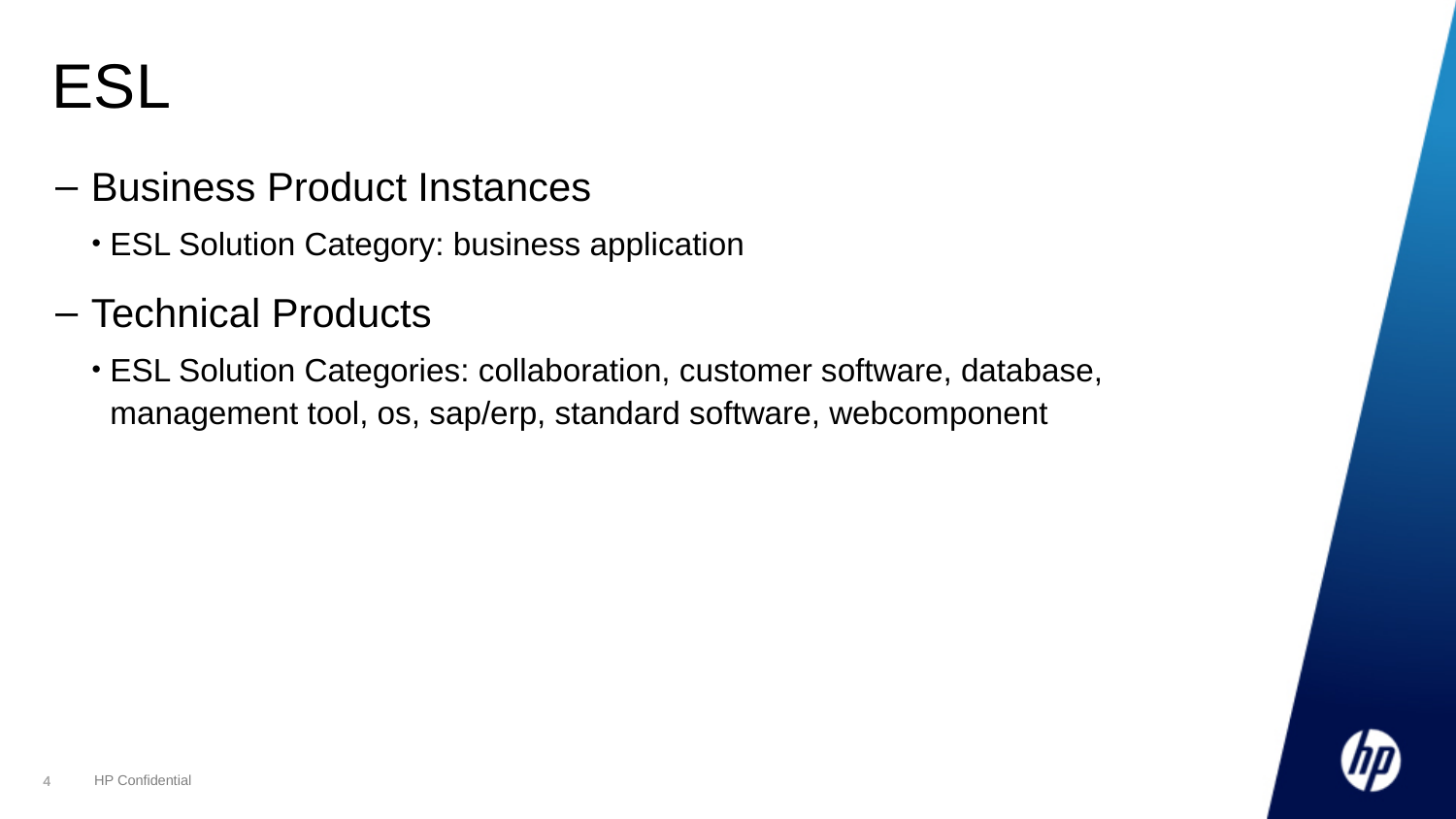

# ESL
Business Product Instances
ESL Solution Category: business application
Technical Products
ESL Solution Categories: collaboration, customer software, database, management tool, os, sap/erp, standard software, webcomponent